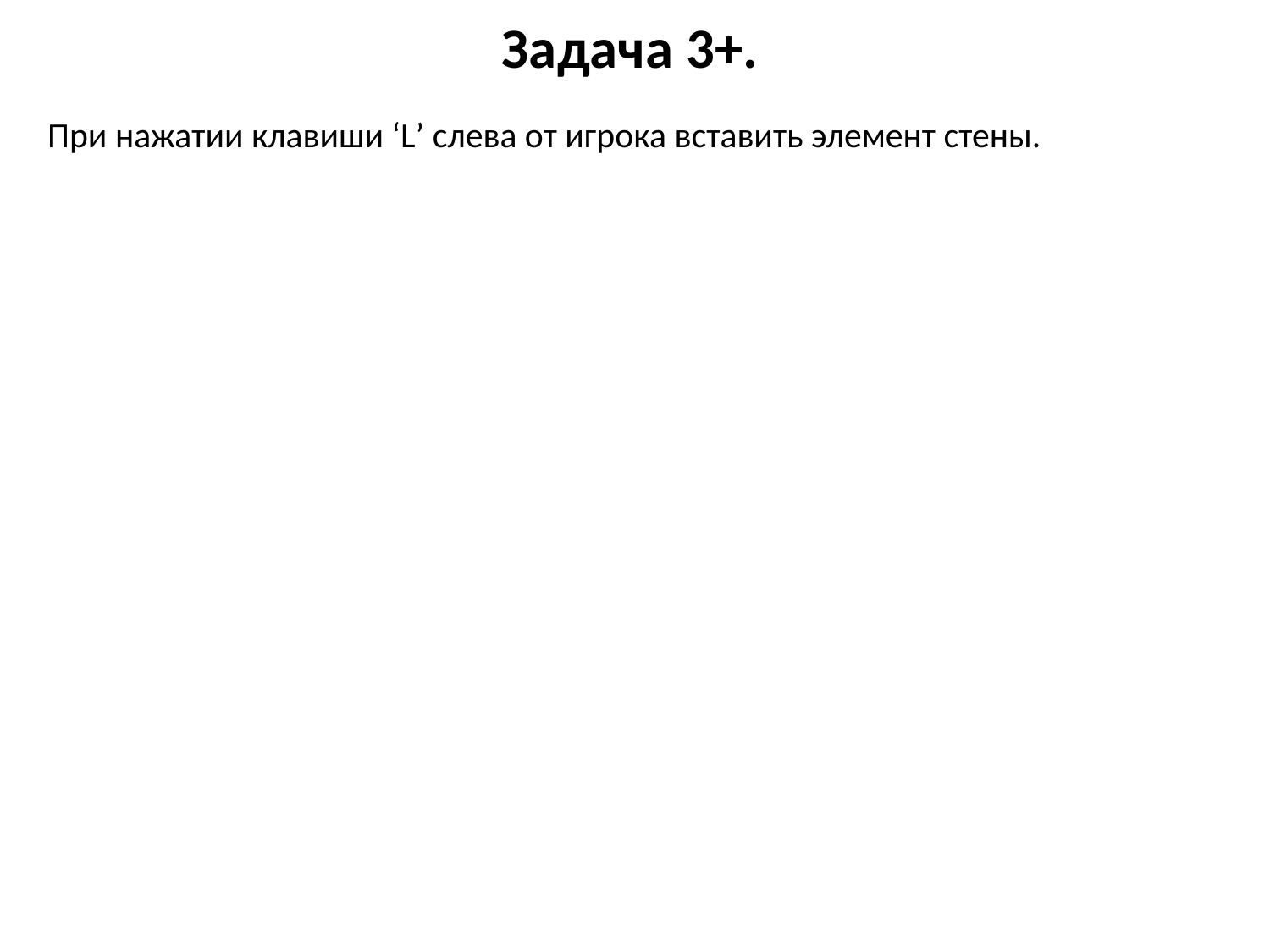

# Задача 3+.
При нажатии клавиши ‘L’ слева от игрока вставить элемент стены.